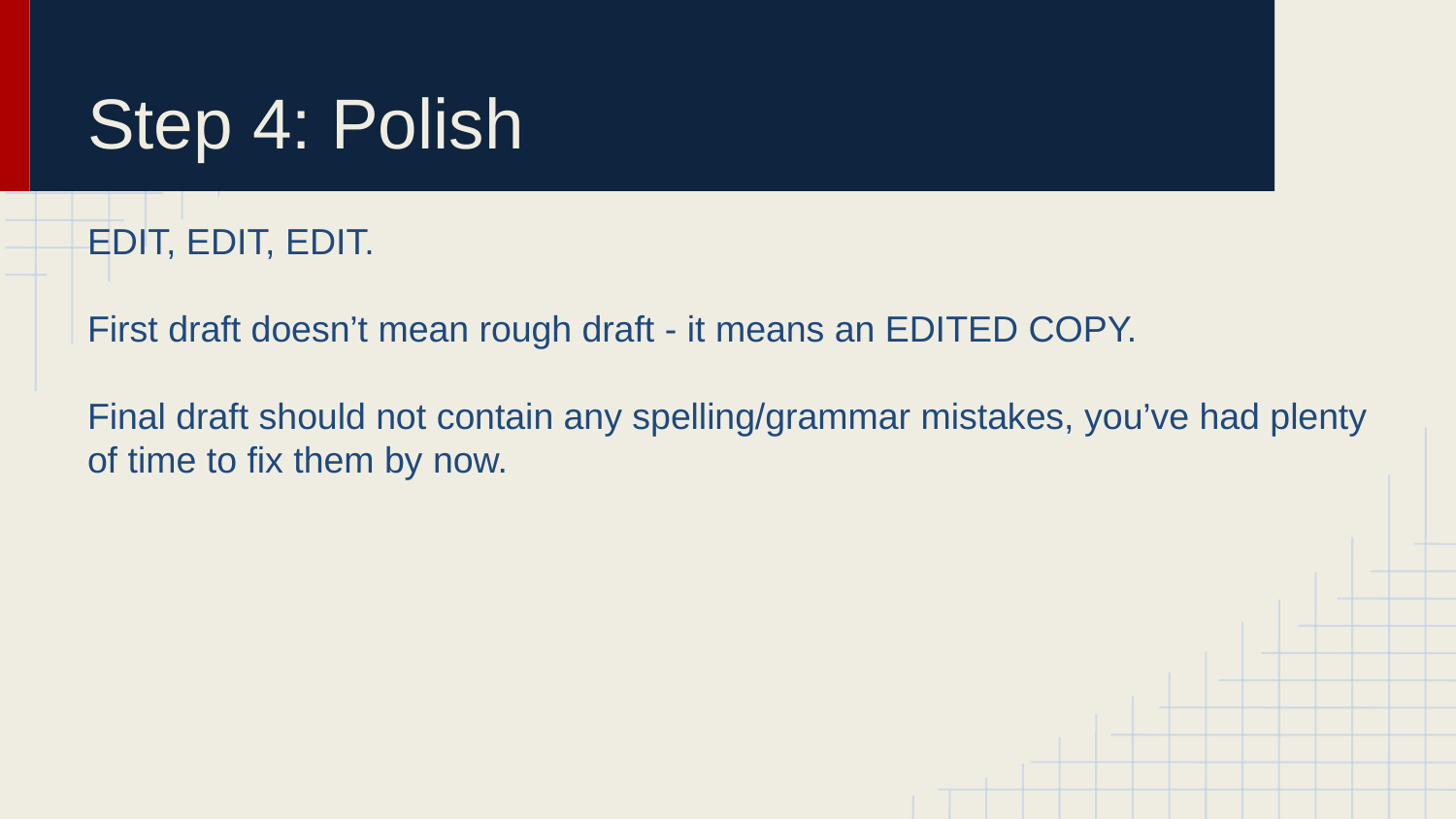

# Step 4: Polish
EDIT, EDIT, EDIT.

First draft doesn’t mean rough draft - it means an EDITED COPY.

Final draft should not contain any spelling/grammar mistakes, you’ve had plenty of time to fix them by now.